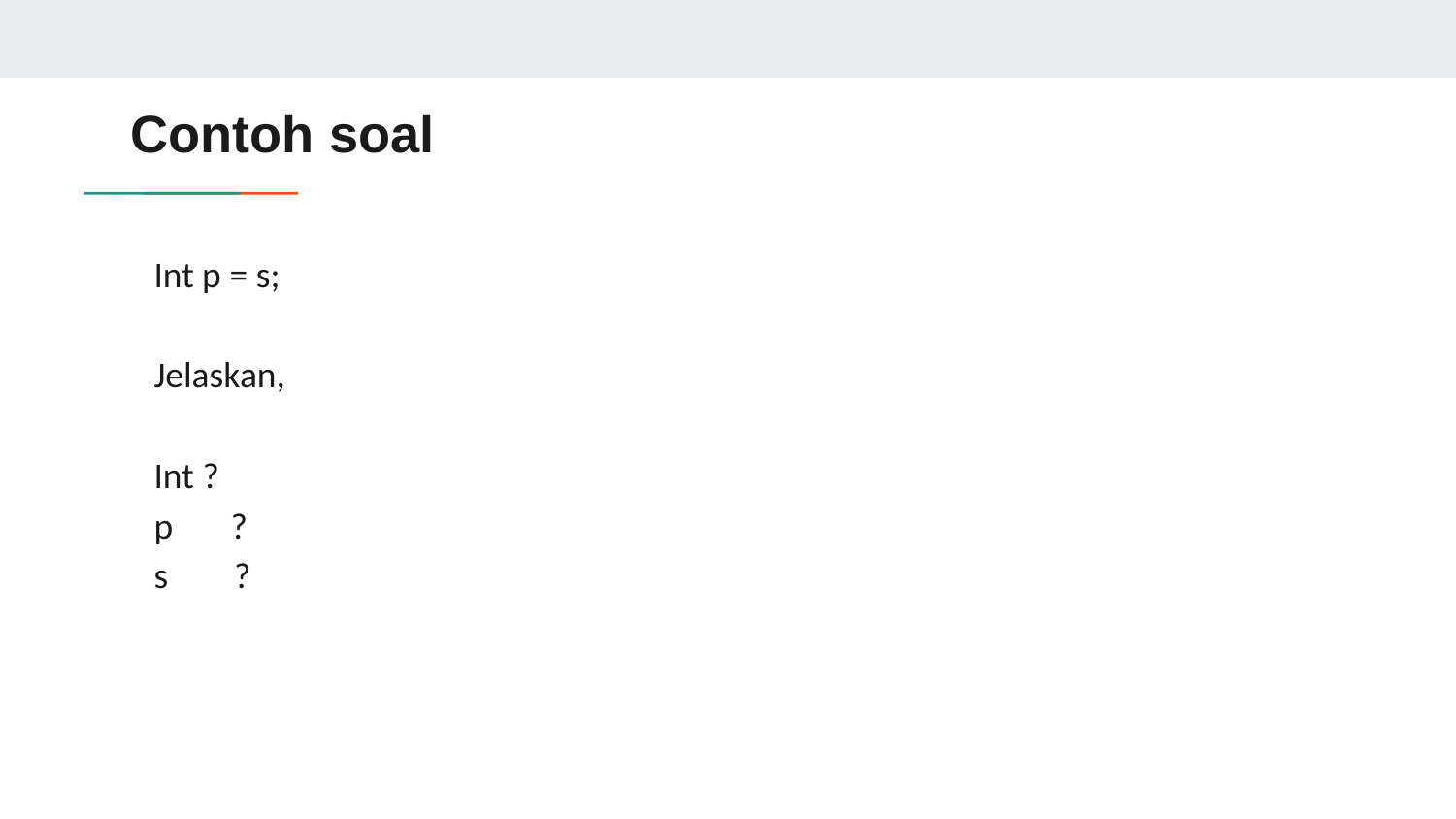

# Contoh soal
Int p = s;

Jelaskan,

Int ?
p       ?
s        ?